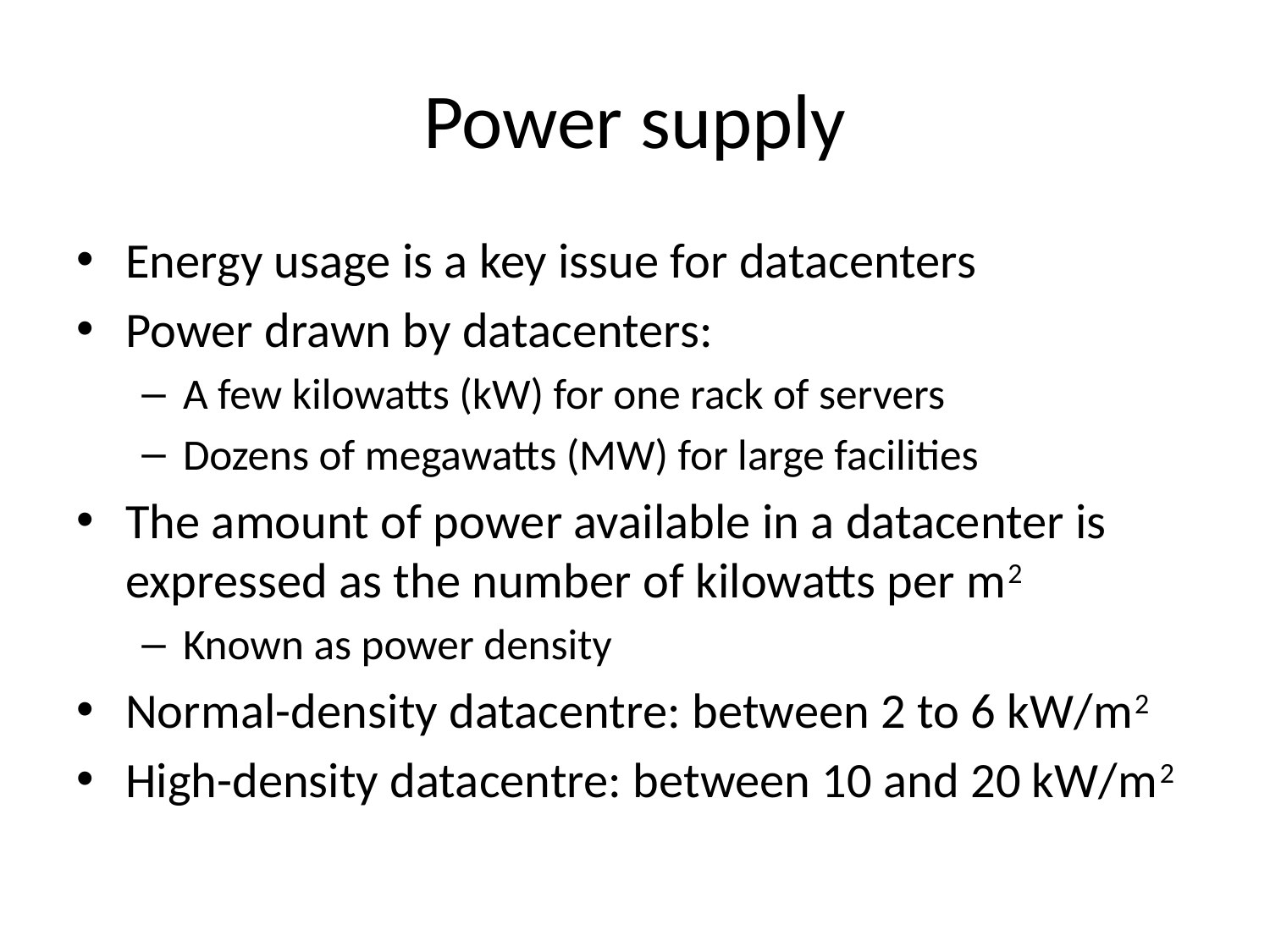

# Power supply
Energy usage is a key issue for datacenters
Power drawn by datacenters:
A few kilowatts (kW) for one rack of servers
Dozens of megawatts (MW) for large facilities
The amount of power available in a datacenter is expressed as the number of kilowatts per m2
Known as power density
Normal-density datacentre: between 2 to 6 kW/m2
High-density datacentre: between 10 and 20 kW/m2